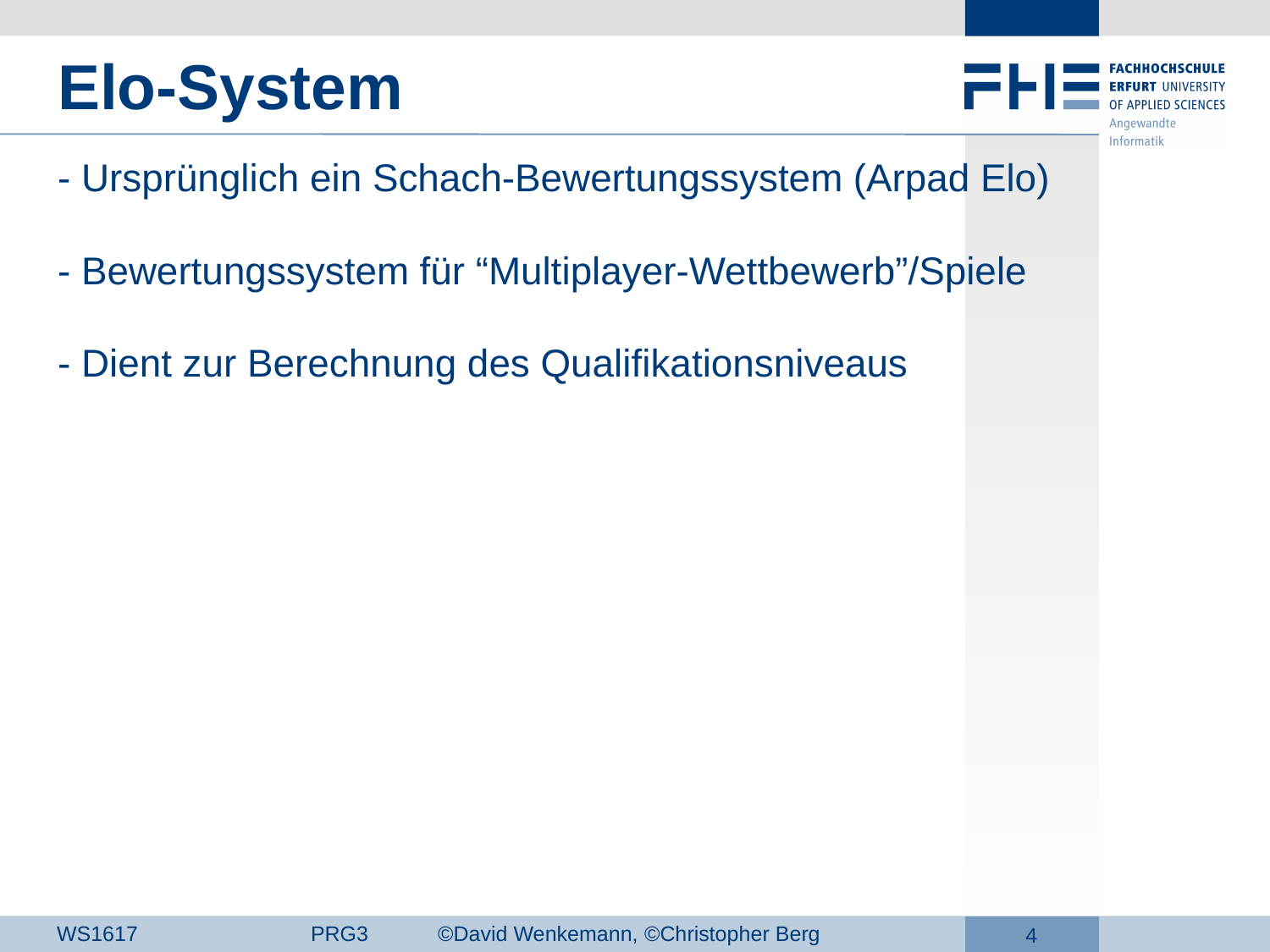

# Elo-System
- Ursprünglich ein Schach-Bewertungssystem (Arpad Elo)

- Bewertungssystem für “Multiplayer-Wettbewerb”/Spiele

- Dient zur Berechnung des Qualifikationsniveaus